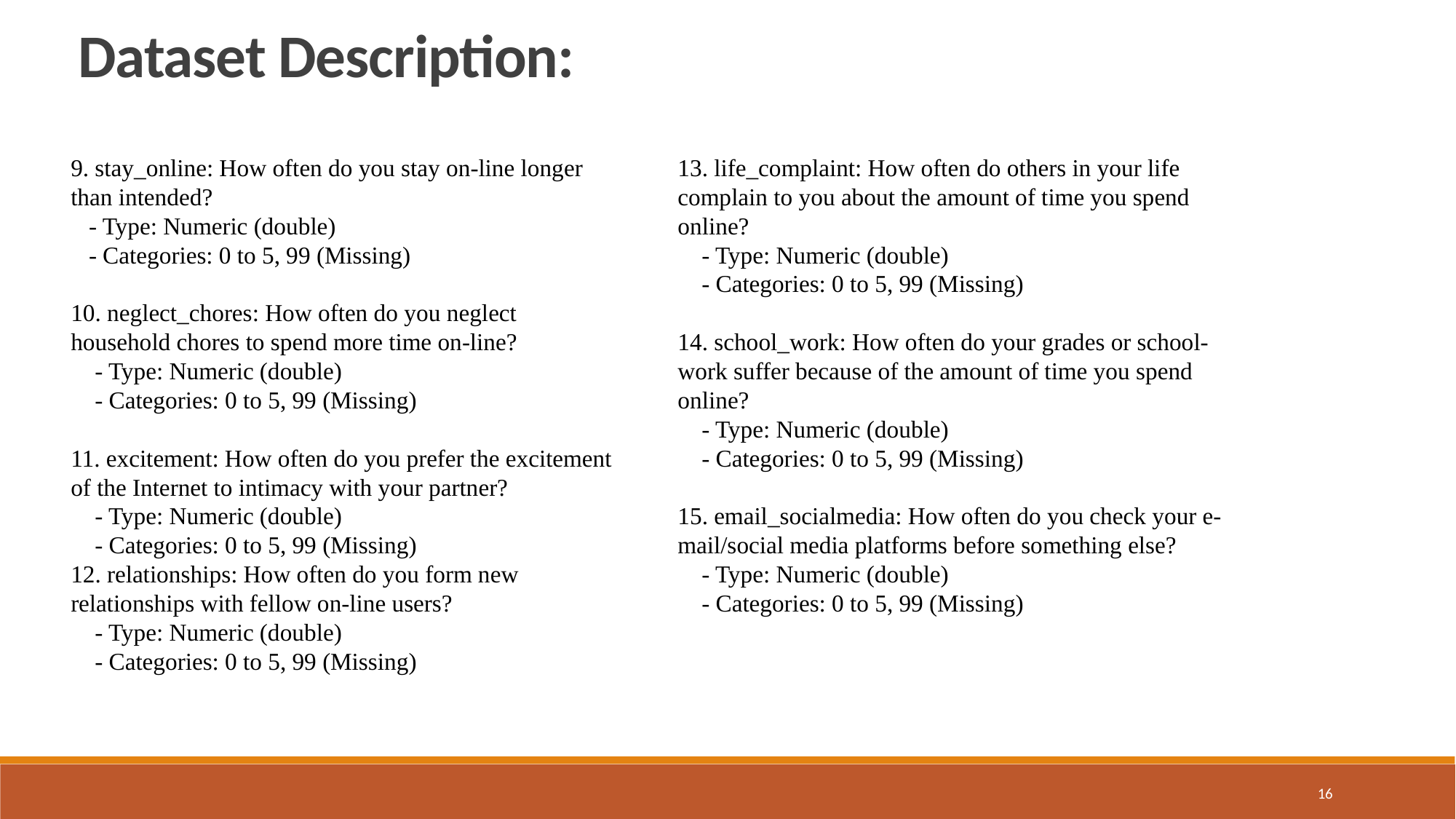

Dataset Description:
9. stay_online: How often do you stay on-line longer than intended?
   - Type: Numeric (double)
   - Categories: 0 to 5, 99 (Missing)

10. neglect_chores: How often do you neglect household chores to spend more time on-line?
    - Type: Numeric (double)
    - Categories: 0 to 5, 99 (Missing)

11. excitement: How often do you prefer the excitement of the Internet to intimacy with your partner?
    - Type: Numeric (double)
    - Categories: 0 to 5, 99 (Missing)
12. relationships: How often do you form new relationships with fellow on-line users?
    - Type: Numeric (double)
    - Categories: 0 to 5, 99 (Missing)

13. life_complaint: How often do others in your life complain to you about the amount of time you spend online?
    - Type: Numeric (double)
    - Categories: 0 to 5, 99 (Missing)

14. school_work: How often do your grades or school-work suffer because of the amount of time you spend online?
    - Type: Numeric (double)
    - Categories: 0 to 5, 99 (Missing)

15. email_socialmedia: How often do you check your e-mail/social media platforms before something else?
    - Type: Numeric (double)
    - Categories: 0 to 5, 99 (Missing)
16